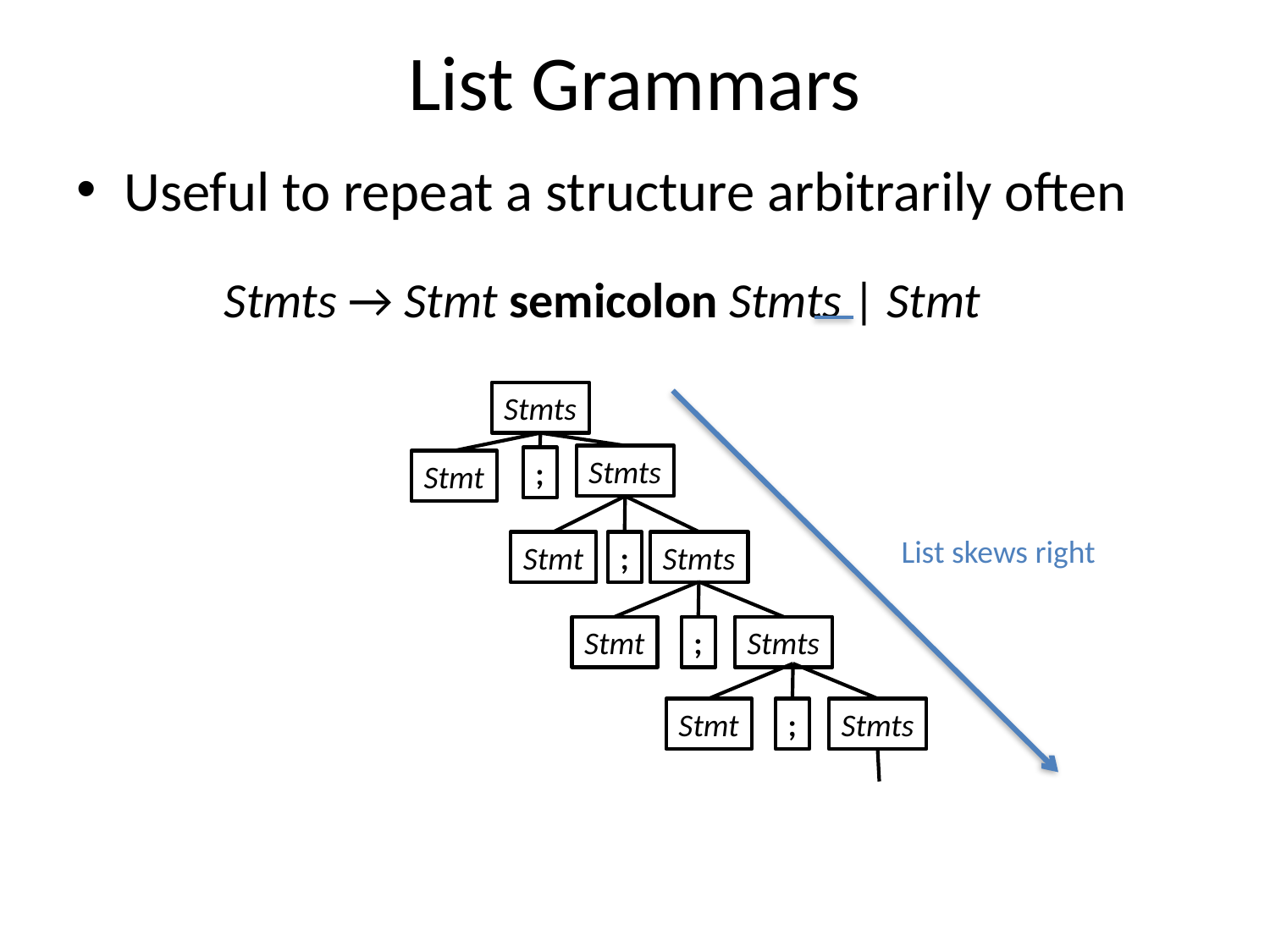

# List Grammars
Useful to repeat a structure arbitrarily often
Stmts → Stmt semicolon Stmts | Stmt
Stmts
Stmts
;
Stmt
Stmts
;
Stmt
Stmts
;
Stmt
Stmts
;
Stmt
List skews right